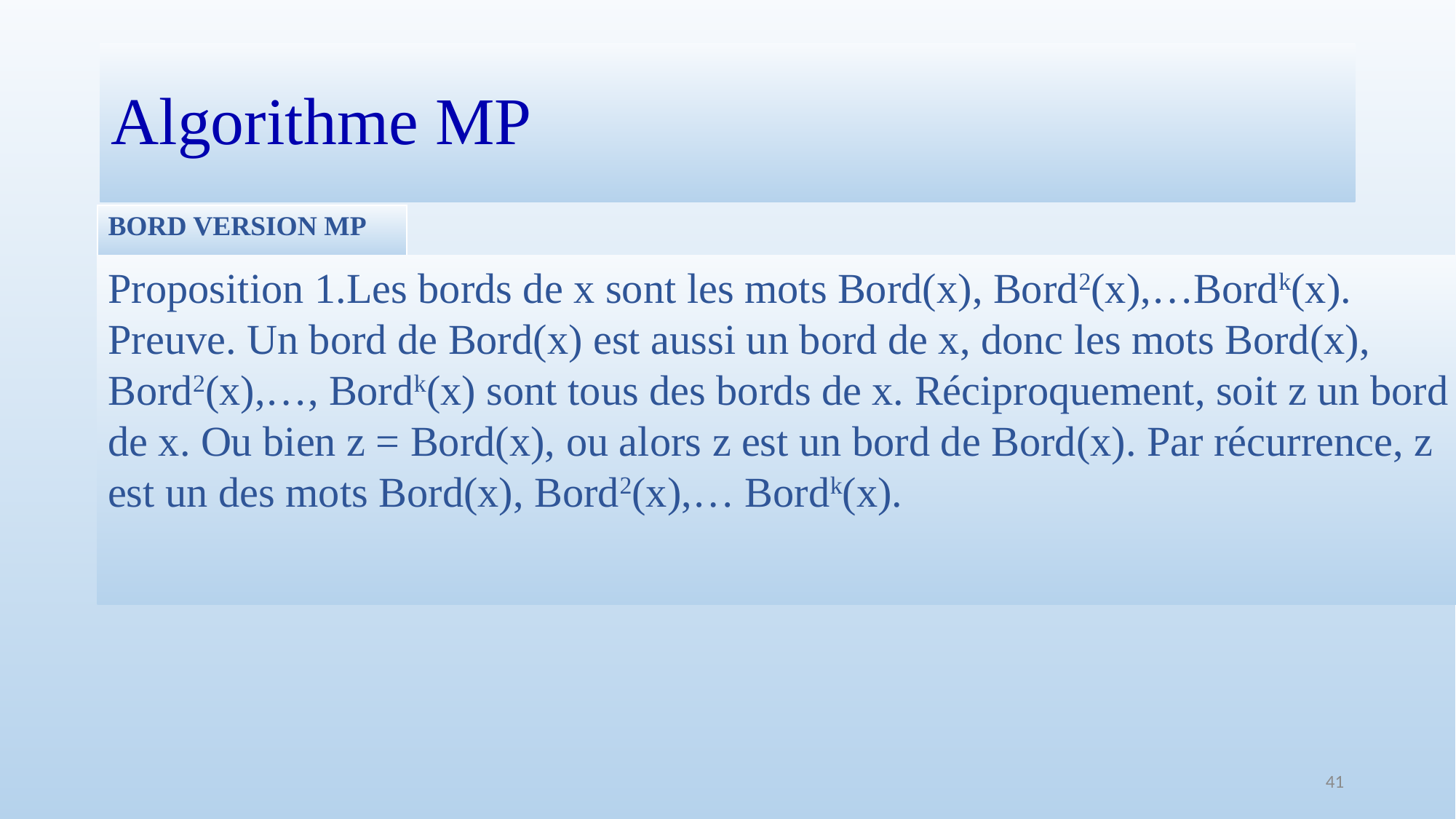

# Algorithme MP
| BORD VERSION MP |
| --- |
Proposition 1.Les bords de x sont les mots Bord(x), Bord2(x),…Bordk(x).
Preuve. Un bord de Bord(x) est aussi un bord de x, donc les mots Bord(x), Bord2(x),…, Bordk(x) sont tous des bords de x. Réciproquement, soit z un bord de x. Ou bien z = Bord(x), ou alors z est un bord de Bord(x). Par récurrence, z est un des mots Bord(x), Bord2(x),… Bordk(x).

41